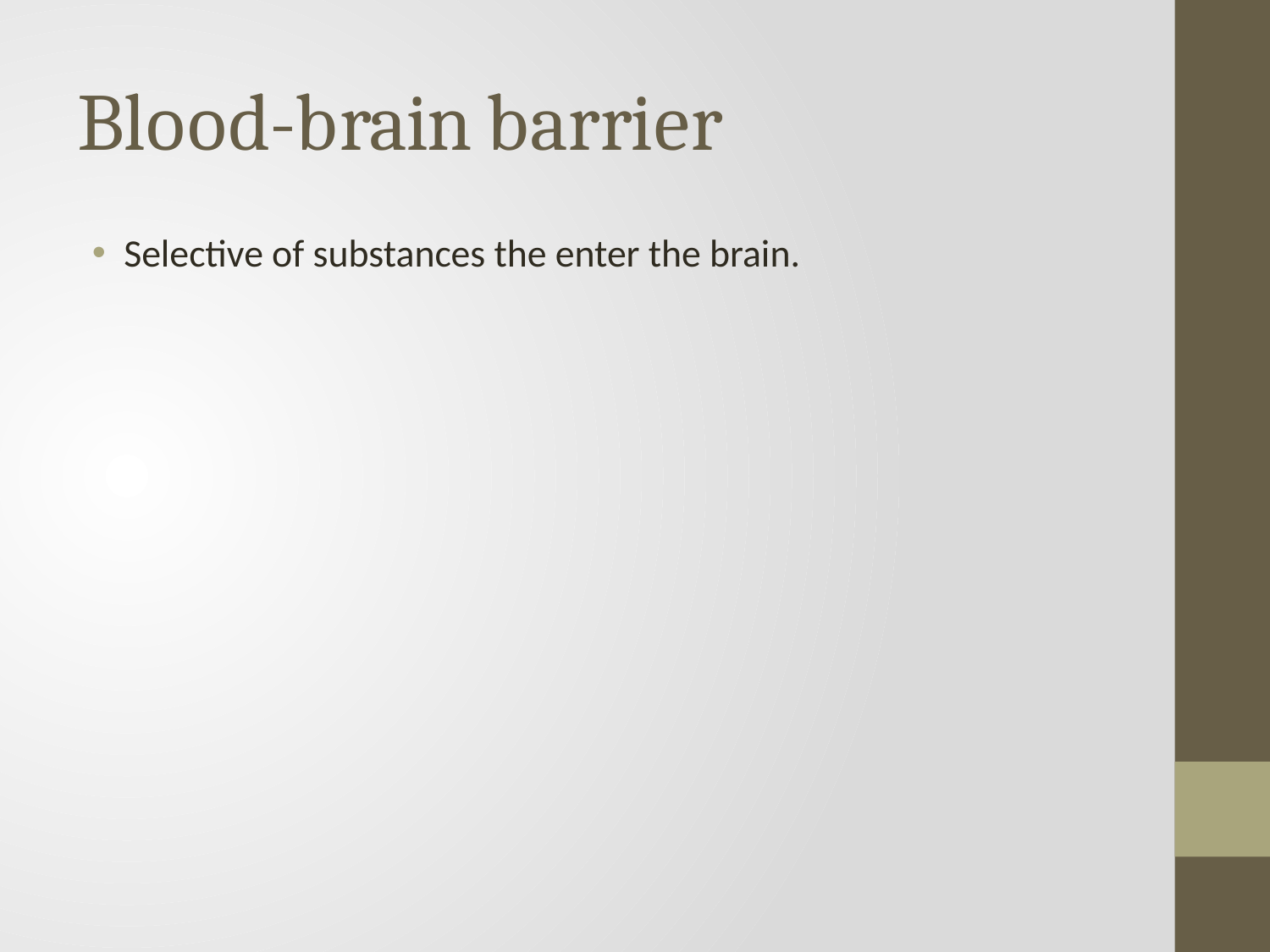

# Blood-brain barrier
Selective of substances the enter the brain.